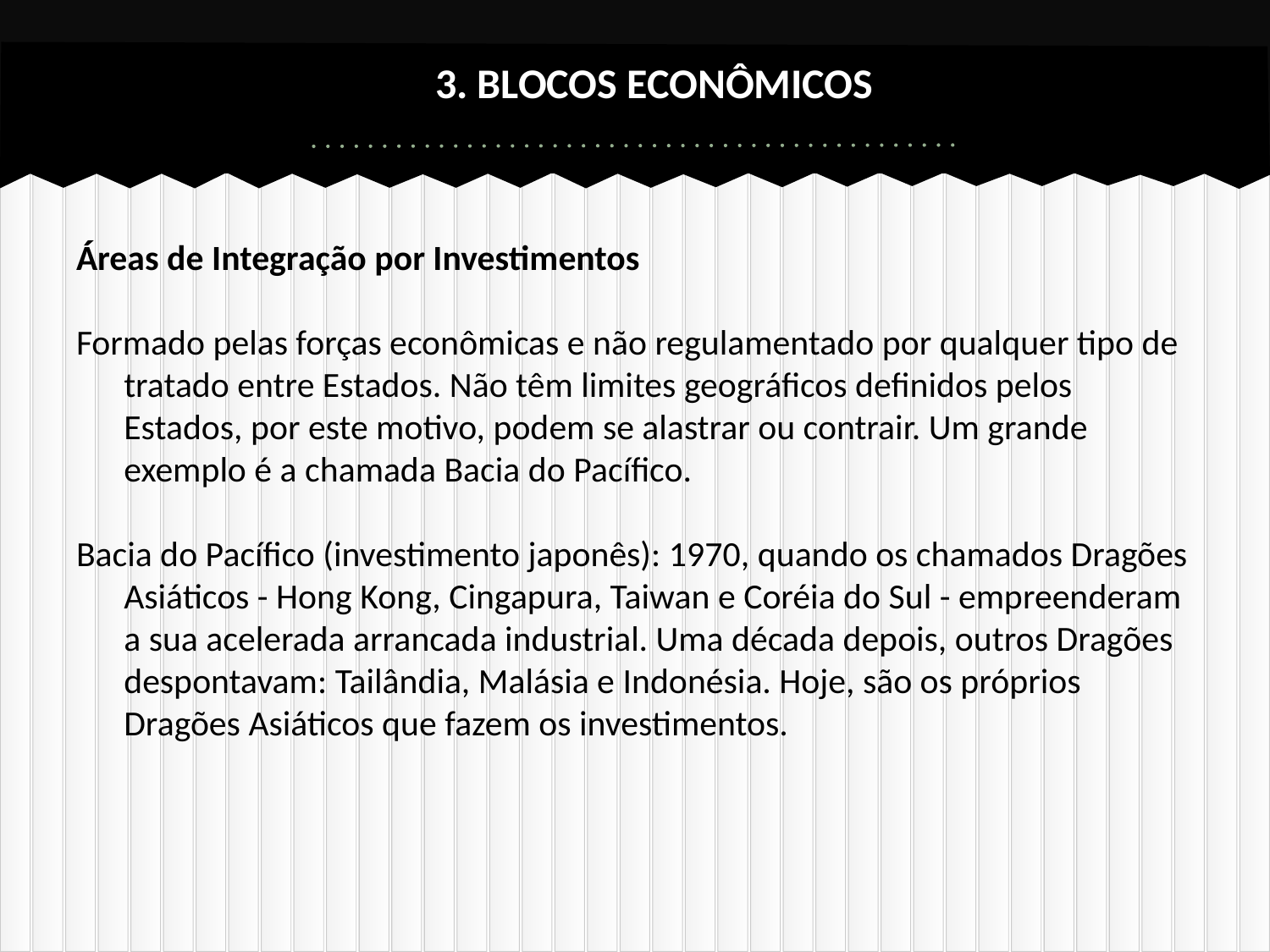

# 3. BLOCOS ECONÔMICOS
Áreas de Integração por Investimentos

Formado pelas forças econômicas e não regulamentado por qualquer tipo de tratado entre Estados. Não têm limites geográficos definidos pelos Estados, por este motivo, podem se alastrar ou contrair. Um grande exemplo é a chamada Bacia do Pacífico.

Bacia do Pacífico (investimento japonês): 1970, quando os chamados Dragões Asiáticos - Hong Kong, Cingapura, Taiwan e Coréia do Sul - empreenderam a sua acelerada arrancada industrial. Uma década depois, outros Dragões despontavam: Tailândia, Malásia e Indonésia. Hoje, são os próprios Dragões Asiáticos que fazem os investimentos.